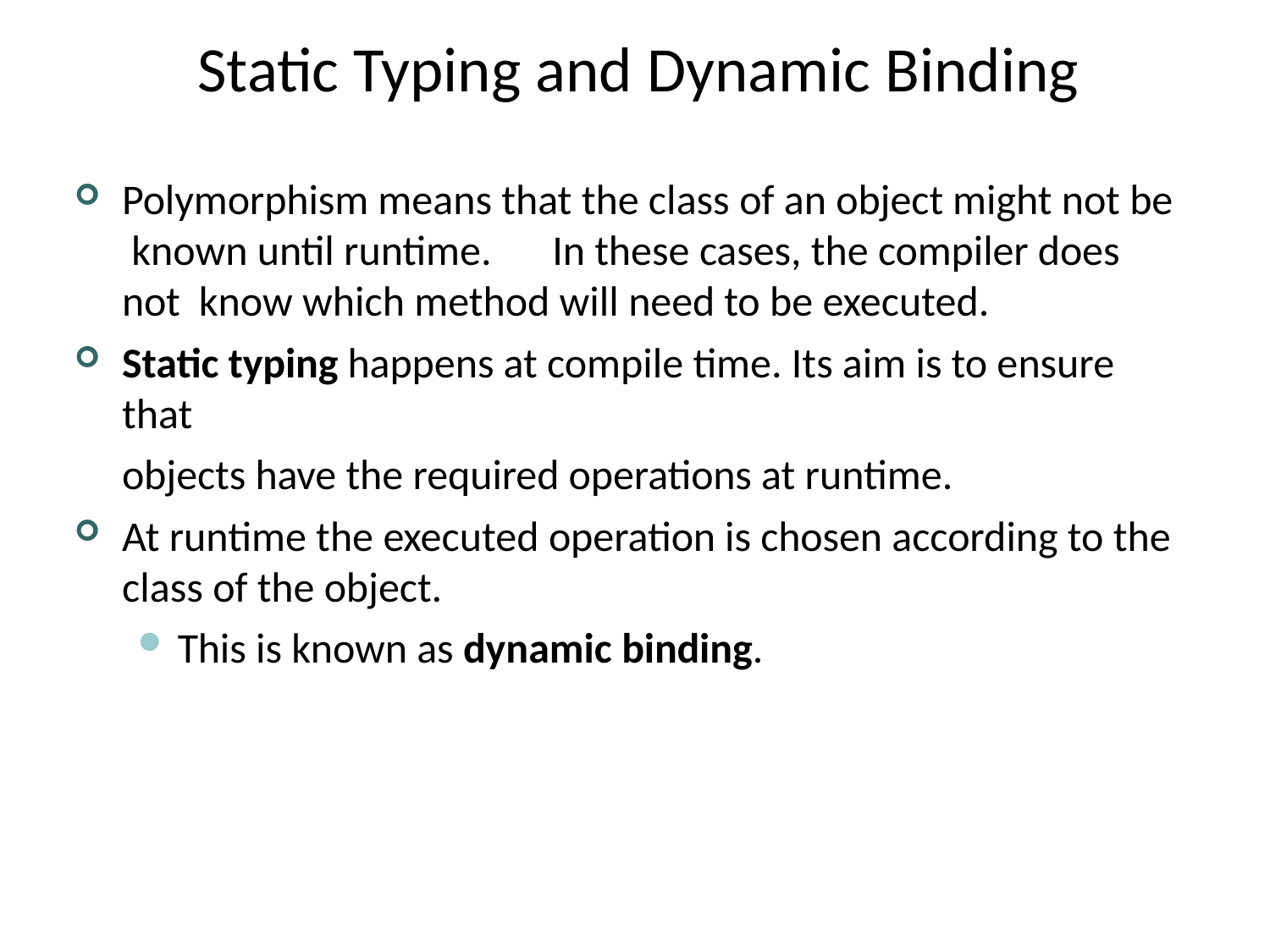

# Static Typing and Dynamic Binding
Polymorphism means that the class of an object might not be  known until runtime.	In these cases, the compiler does not  know which method will need to be executed.
Static typing happens at compile time. Its aim is to ensure that
objects have the required operations at runtime.
At runtime the executed operation is chosen according to the  class of the object.
This is known as dynamic binding.